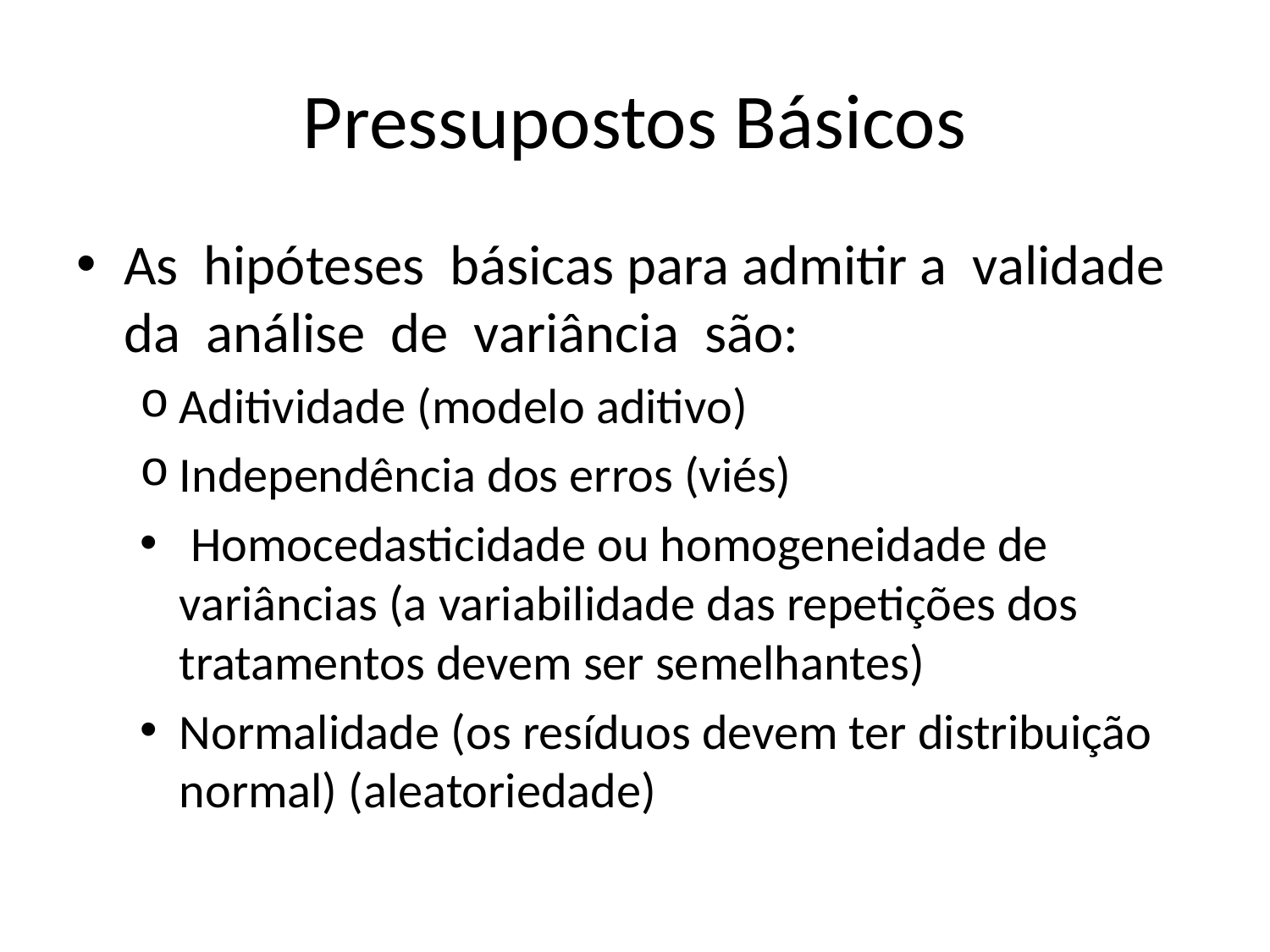

# Pressupostos Básicos
As  hipóteses  básicas para admitir a  validade  da  análise  de  variância  são:
Aditividade (modelo aditivo)
Independência dos erros (viés)
 Homocedasticidade ou homogeneidade de variâncias (a variabilidade das repetições dos tratamentos devem ser semelhantes)
Normalidade (os resíduos devem ter distribuição  normal) (aleatoriedade)